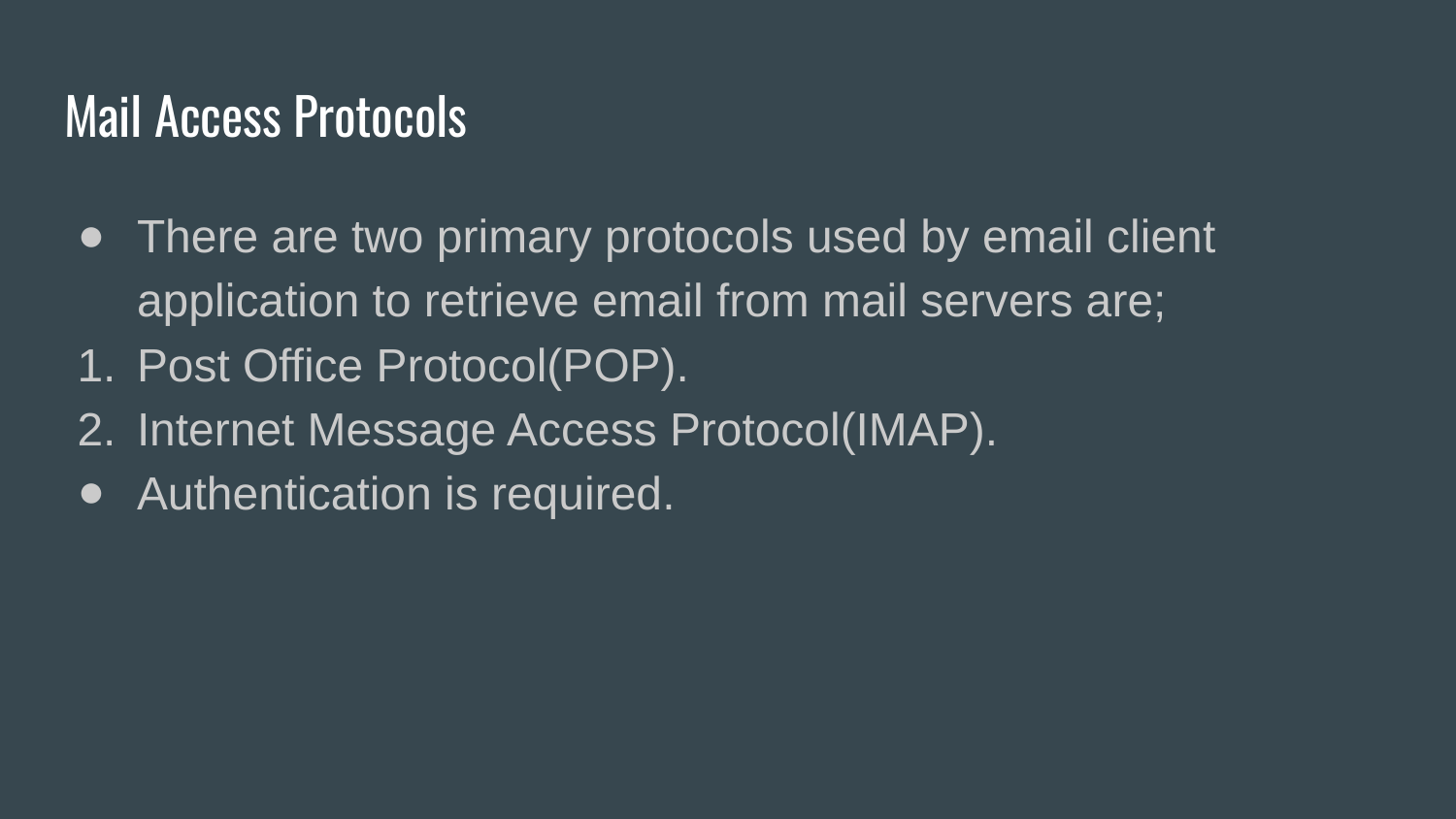

# Mail Access Protocols
There are two primary protocols used by email client application to retrieve email from mail servers are;
Post Office Protocol(POP).
Internet Message Access Protocol(IMAP).
Authentication is required.